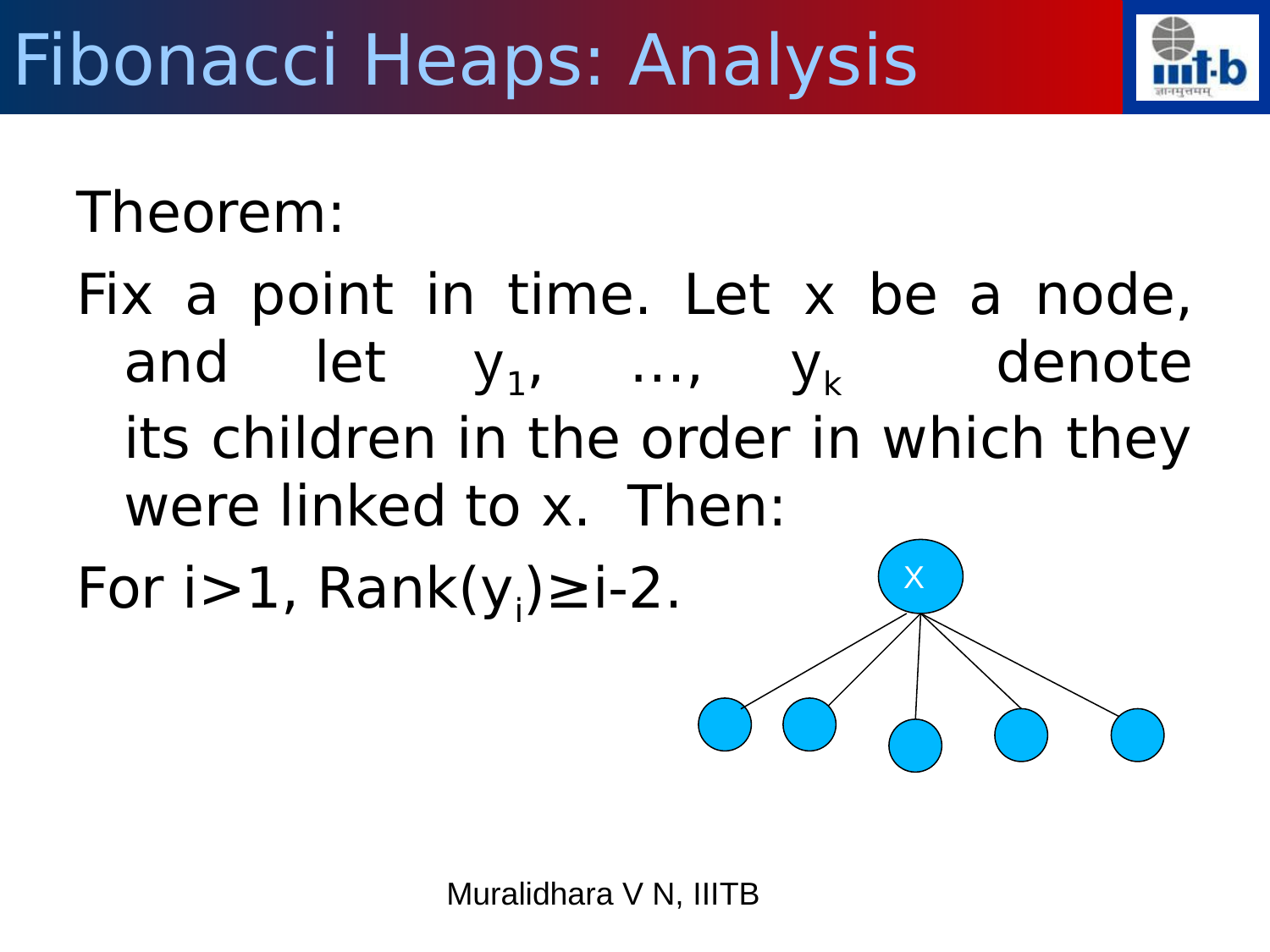

Fibonacci Heaps: Analysis
Theorem:
Fix a point in time. Let x be a node, and let y1, …, yk  denote
its children in the order in which they were linked to x.  Then:
For i>1, Rank(yi)≥i-2.

X

Muralidhara V N, IIITB